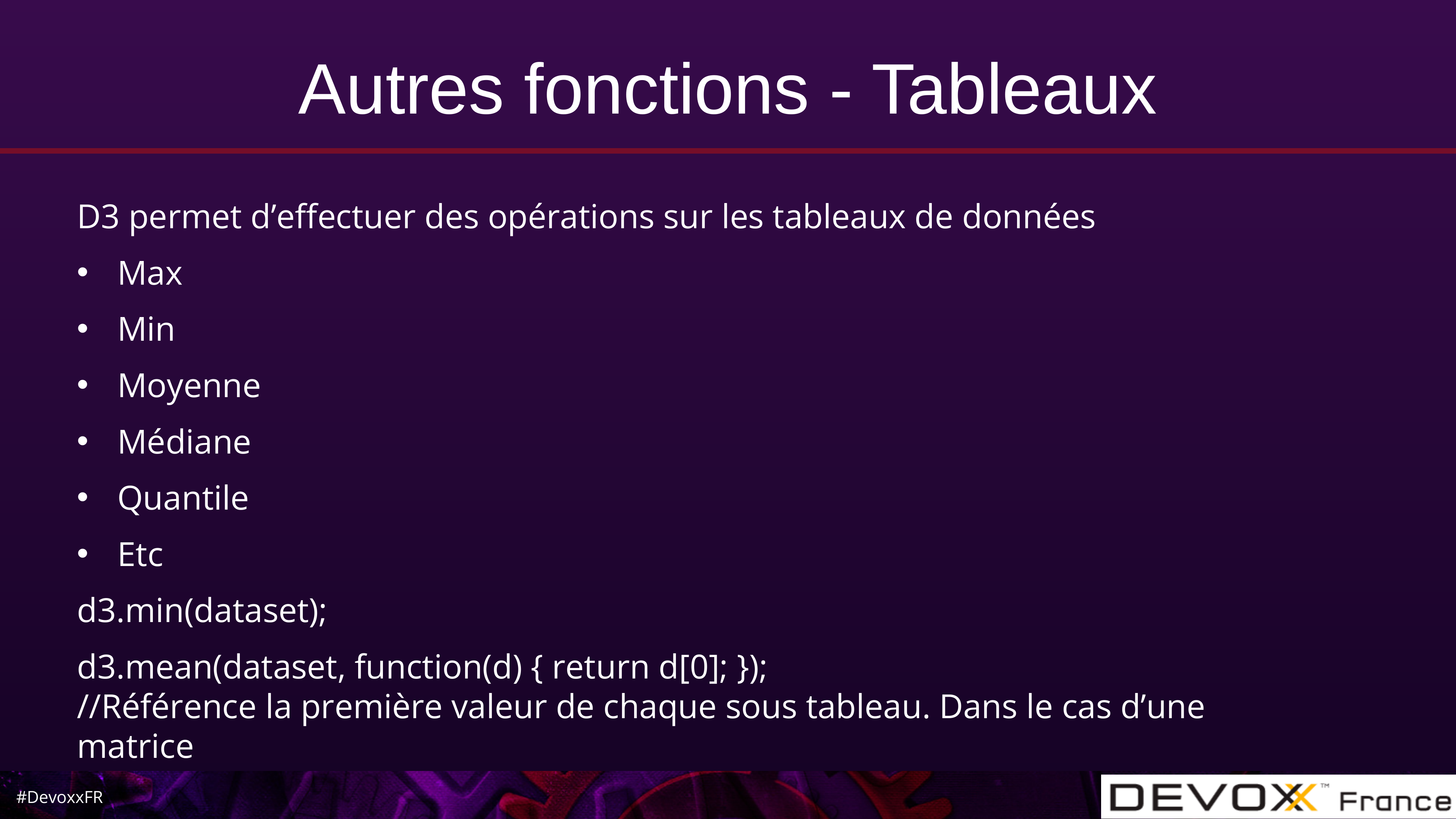

# Autres fonctions - Tableaux
D3 permet d’effectuer des opérations sur les tableaux de données
Max
Min
Moyenne
Médiane
Quantile
Etc
d3.min(dataset);
d3.mean(dataset, function(d) { return d[0]; });
//Référence la première valeur de chaque sous tableau. Dans le cas d’une matrice